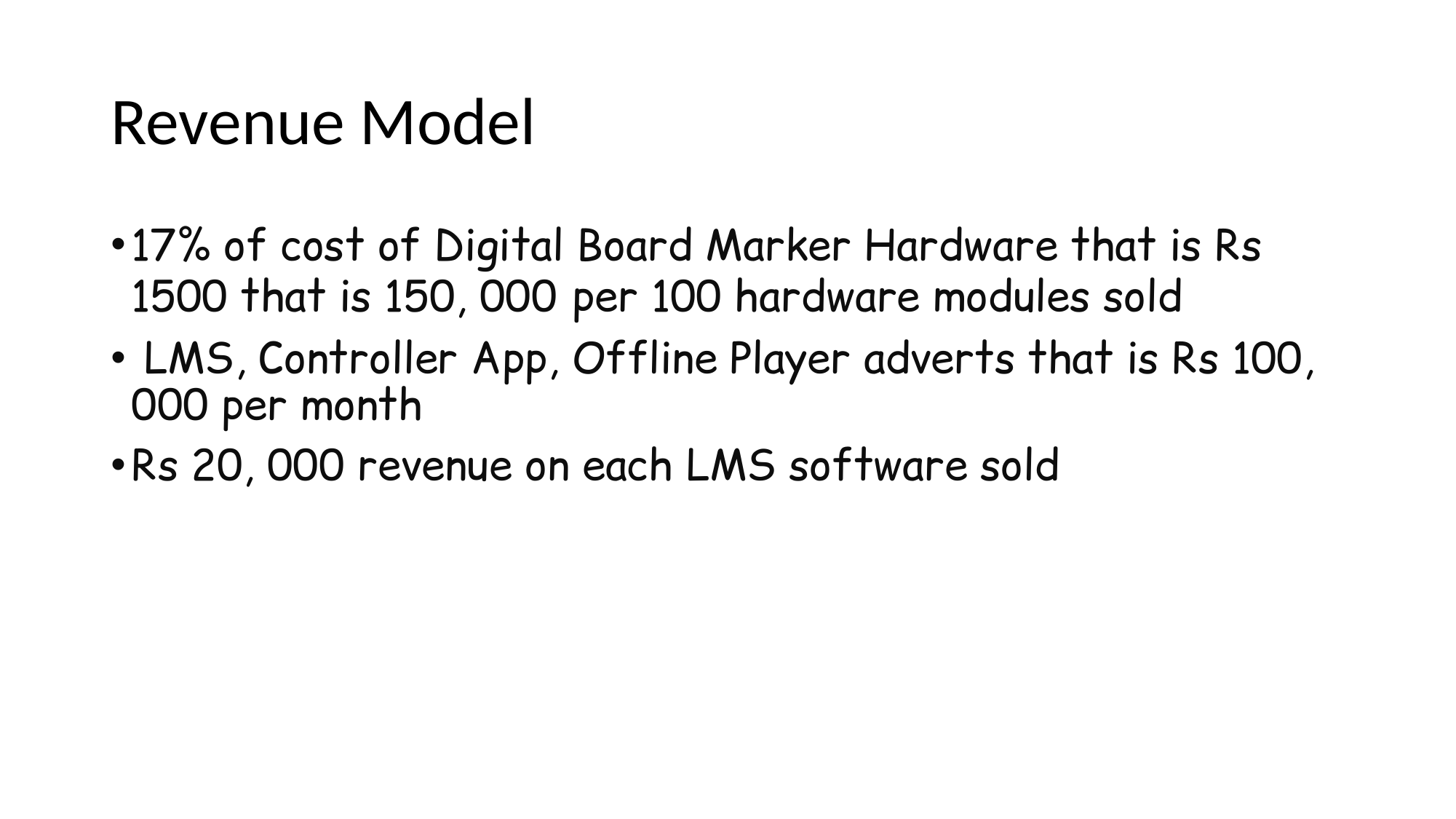

# Revenue Model
17% of cost of Digital Board Marker Hardware that is Rs 1500 that is 150, 000 per 100 hardware modules sold
 LMS, Controller App, Offline Player adverts that is Rs 100, 000 per month
Rs 20, 000 revenue on each LMS software sold